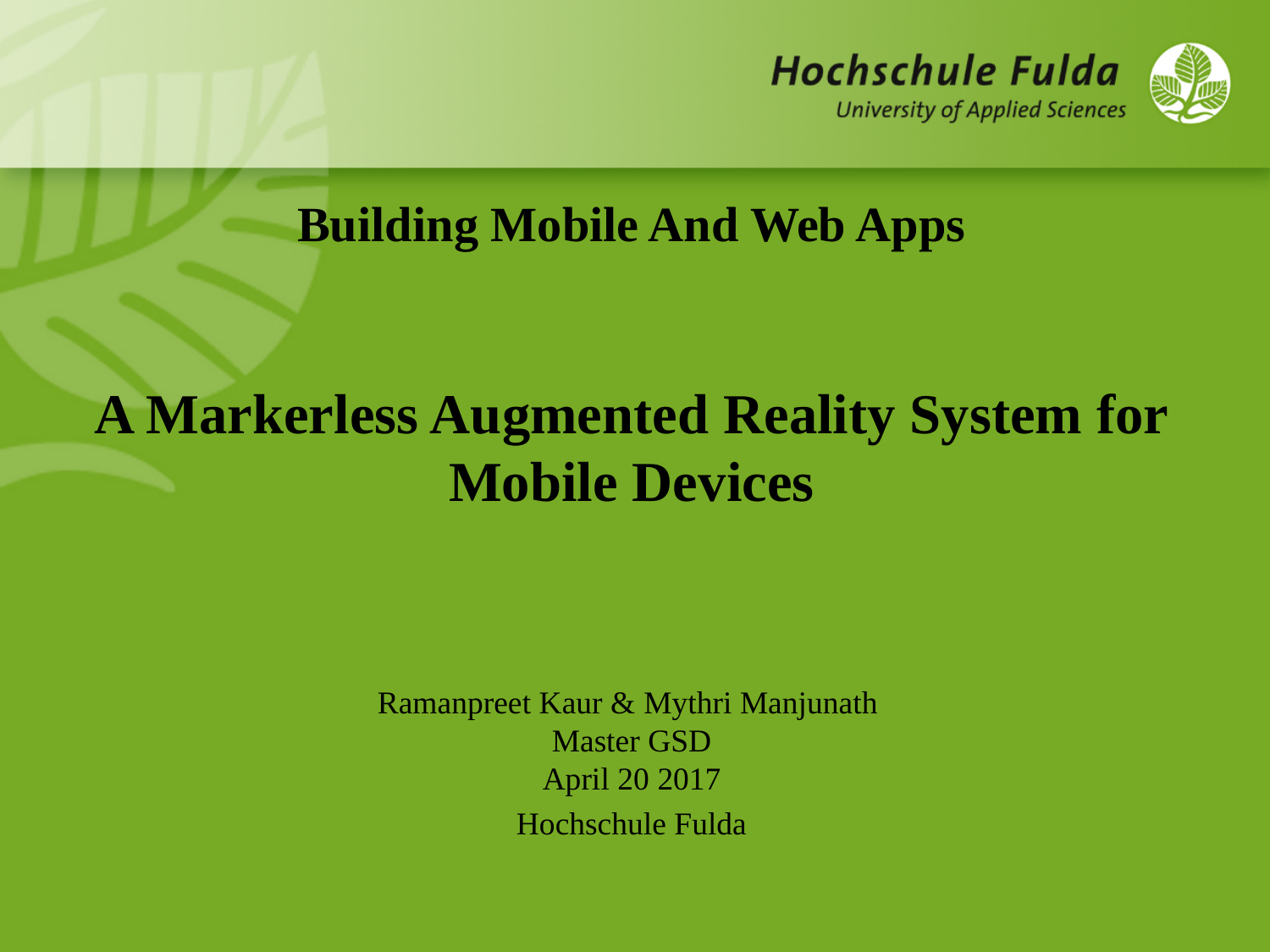

Building Mobile And Web Apps
# A Markerless Augmented Reality System for Mobile Devices
Ramanpreet Kaur & Mythri Manjunath
Master GSD
April 20 2017
Hochschule Fulda